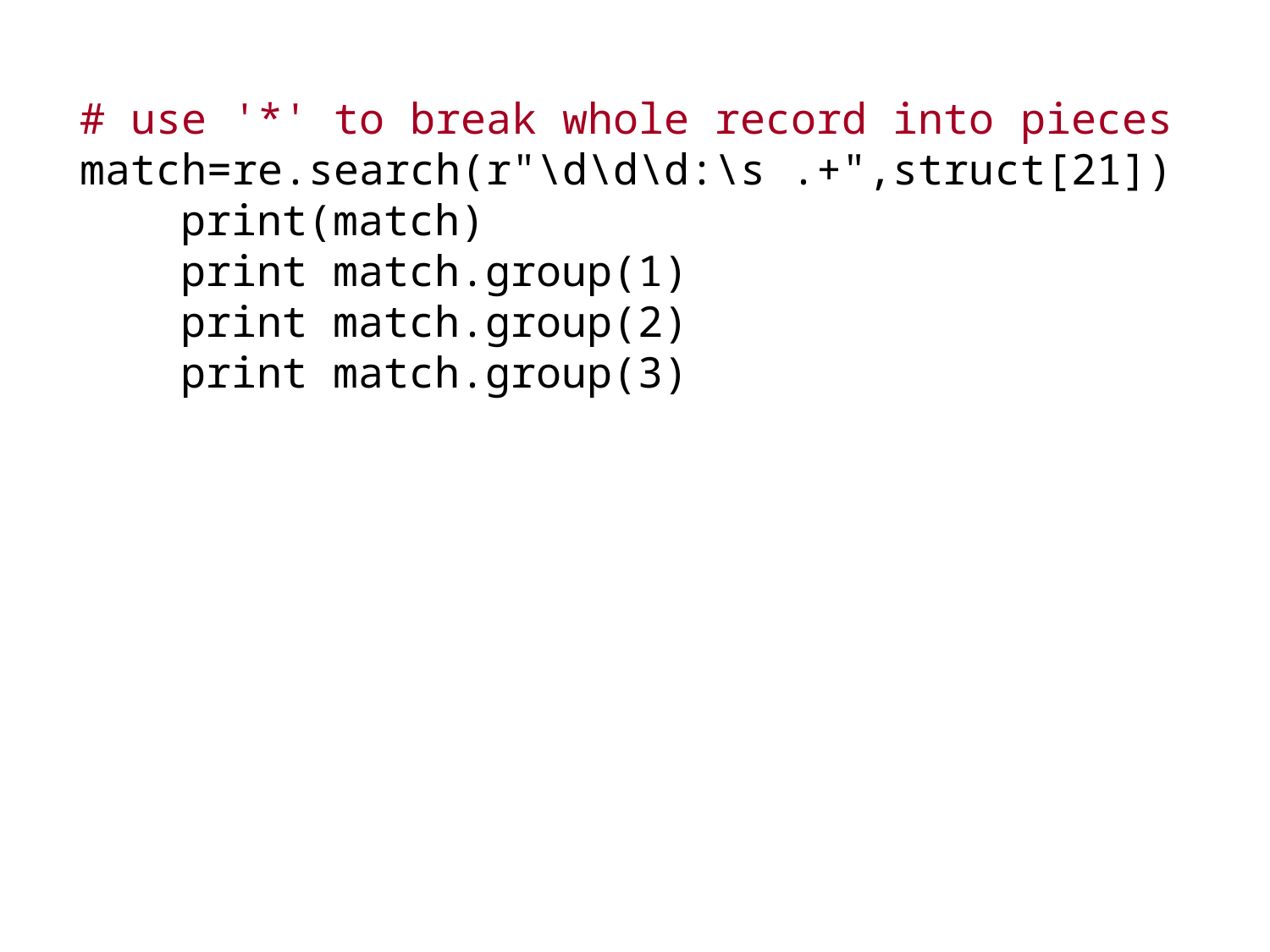

# use '*' to break whole record into pieces
match=re.search(r"\d\d\d:\s .+",struct[21])
	print(match)
	print match.group(1)
	print match.group(2)
	print match.group(3)